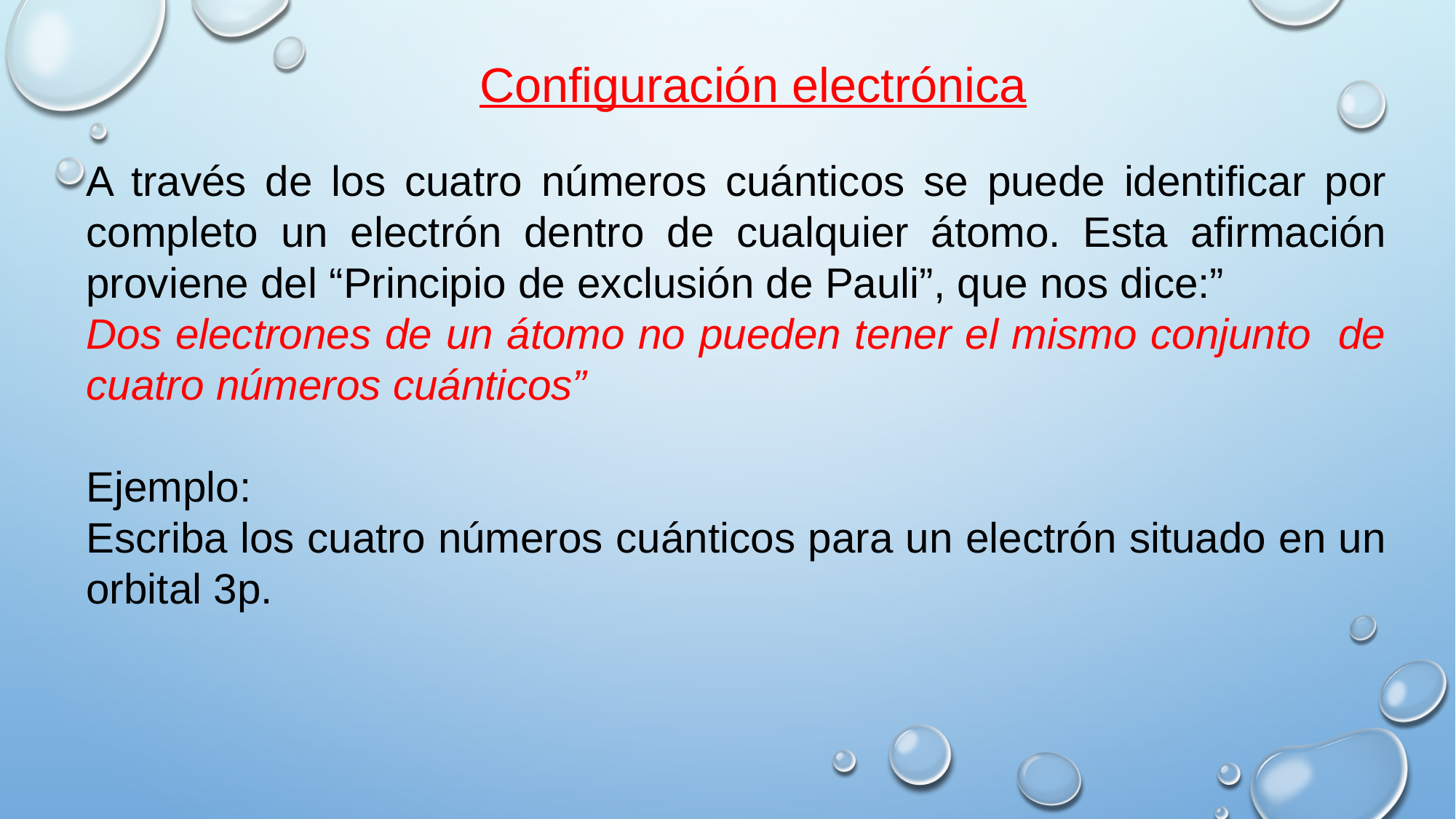

Configuración electrónica
A través de los cuatro números cuánticos se puede identificar por completo un electrón dentro de cualquier átomo. Esta afirmación proviene del “Principio de exclusión de Pauli”, que nos dice:”
Dos electrones de un átomo no pueden tener el mismo conjunto  de cuatro números cuánticos”

Ejemplo:
Escriba los cuatro números cuánticos para un electrón situado en un orbital 3p.